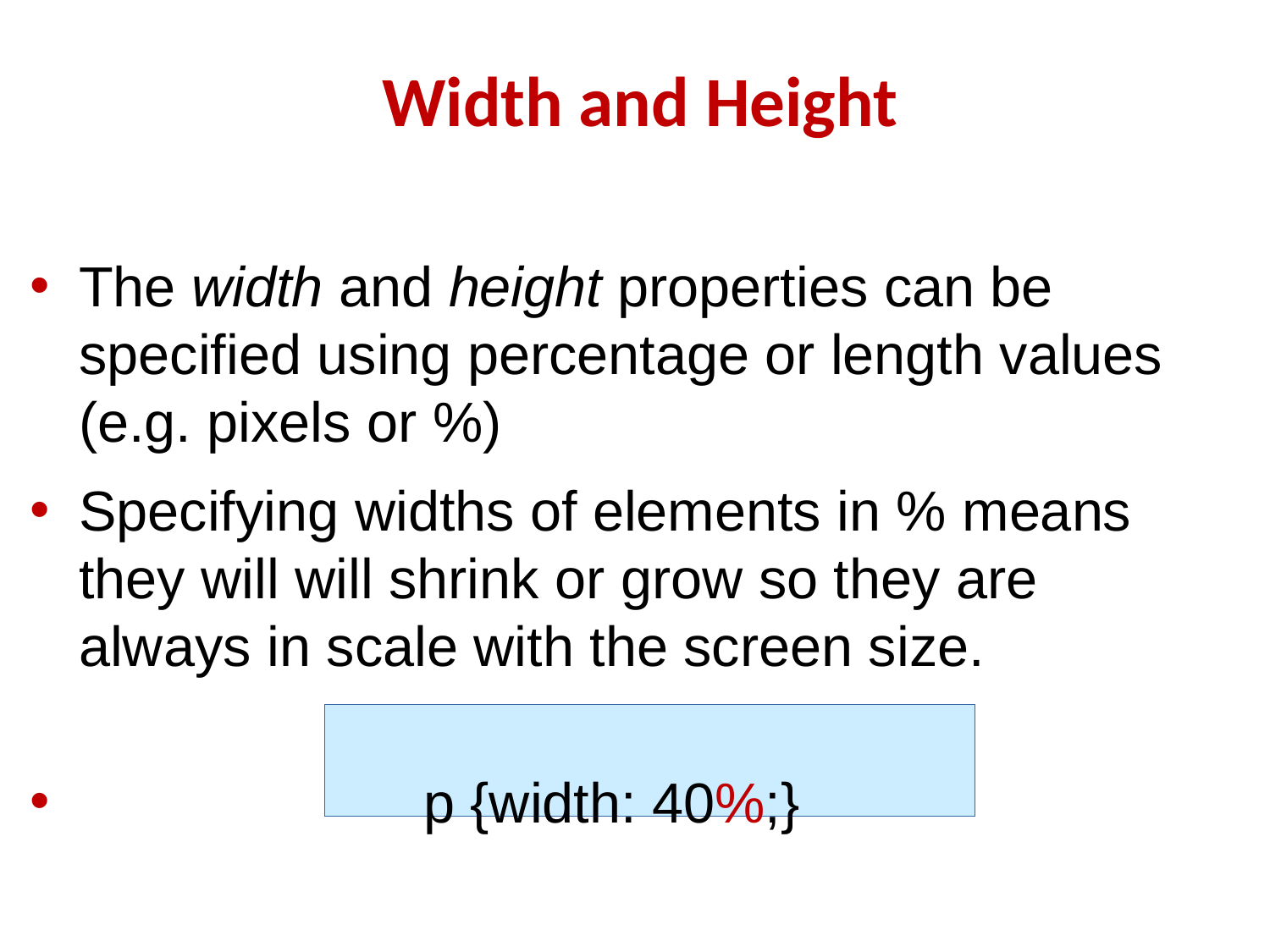

Width and Height
The width and height properties can be specified using percentage or length values (e.g. pixels or %)
Specifying widths of elements in % means they will will shrink or grow so they are always in scale with the screen size.
                      p {width: 40%;}